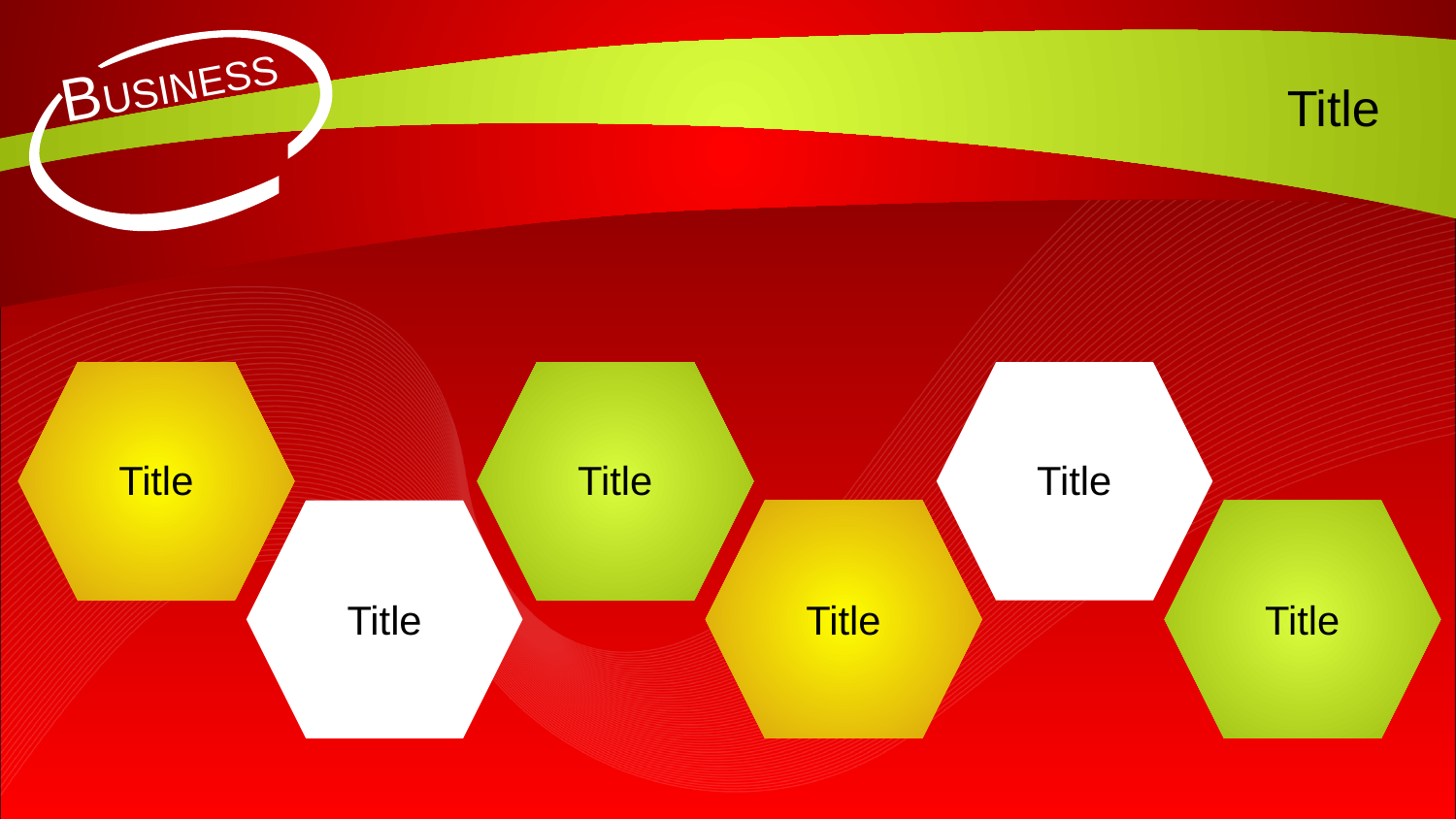

Title

Title

Title

Title

Title

Title

Title